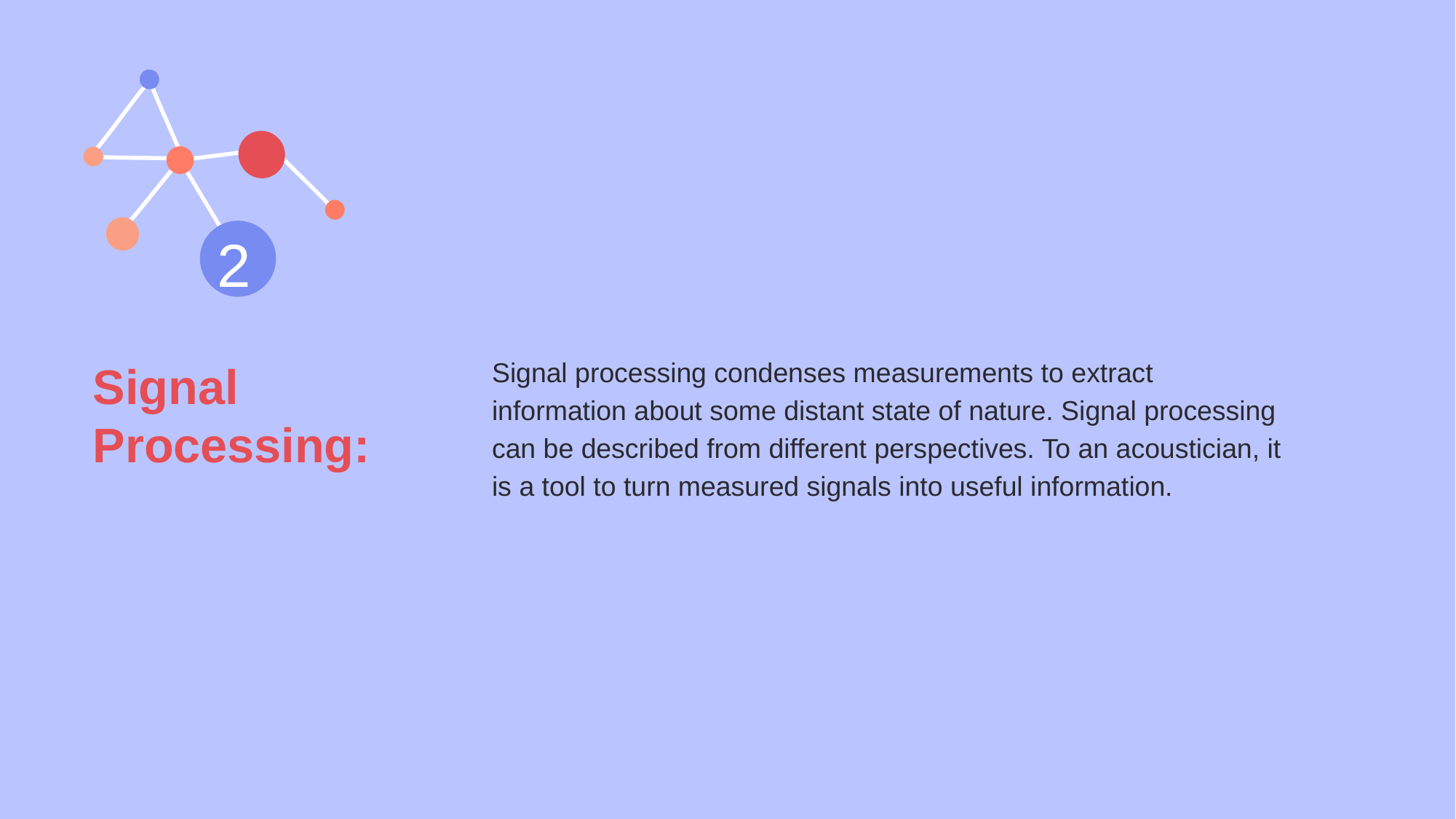

Signal processing condenses measurements to extract information about some distant state of nature. Signal processing can be described from different perspectives. To an acoustician, it is a tool to turn measured signals into useful information.

2
# Signal Processing: